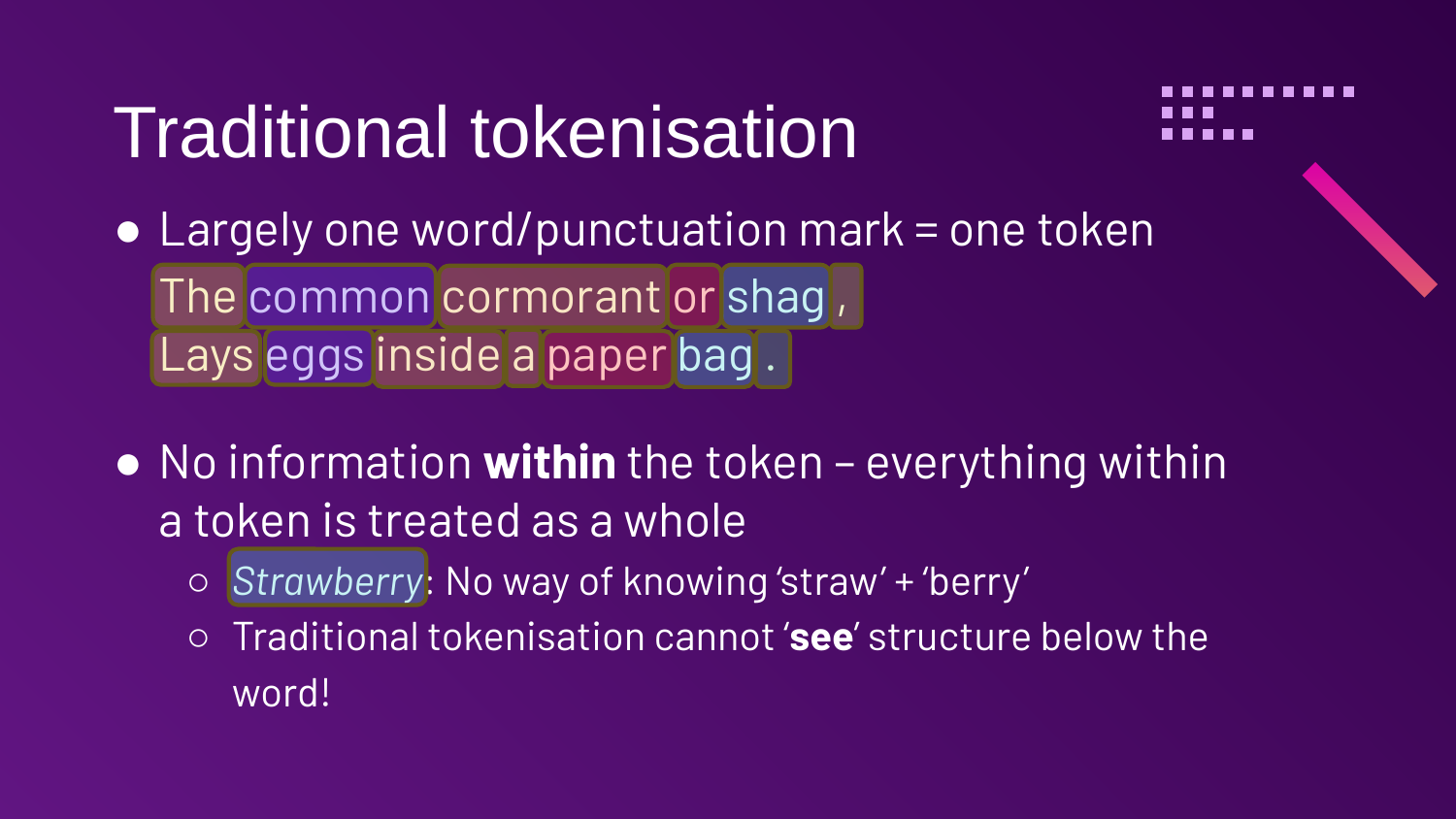

# Traditional tokenisation

Largely one word/punctuation mark = one token

No information within the token – everything within a token is treated as a whole
Strawberry: No way of knowing ‘straw’ + ‘berry’
Traditional tokenisation cannot ‘see’ structure below the word!

The common cormorant or shag ,
Lays eggs inside a paper bag .